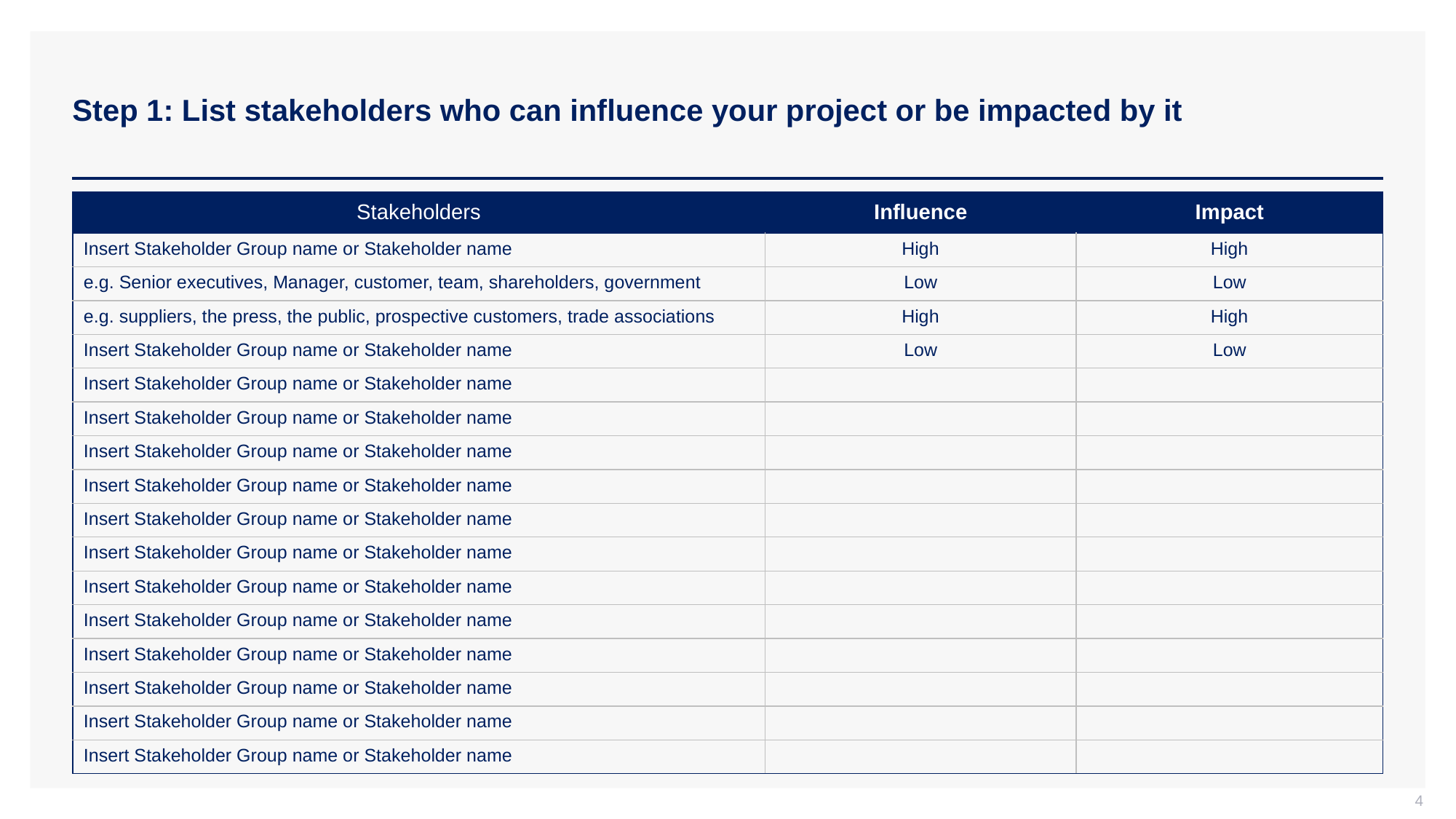

# Step 1: List stakeholders who can influence your project or be impacted by it
| Stakeholders | Influence | Impact |
| --- | --- | --- |
| Insert Stakeholder Group name or Stakeholder name | High | High |
| e.g. Senior executives, Manager, customer, team, shareholders, government | Low | Low |
| e.g. suppliers, the press, the public, prospective customers, trade associations | High | High |
| Insert Stakeholder Group name or Stakeholder name | Low | Low |
| Insert Stakeholder Group name or Stakeholder name |  |  |
| Insert Stakeholder Group name or Stakeholder name |  |  |
| Insert Stakeholder Group name or Stakeholder name |  |  |
| Insert Stakeholder Group name or Stakeholder name |  |  |
| Insert Stakeholder Group name or Stakeholder name |  |  |
| Insert Stakeholder Group name or Stakeholder name |  |  |
| Insert Stakeholder Group name or Stakeholder name |  |  |
| Insert Stakeholder Group name or Stakeholder name |  |  |
| Insert Stakeholder Group name or Stakeholder name |  |  |
| Insert Stakeholder Group name or Stakeholder name |  |  |
| Insert Stakeholder Group name or Stakeholder name |  |  |
| Insert Stakeholder Group name or Stakeholder name |  |  |
4